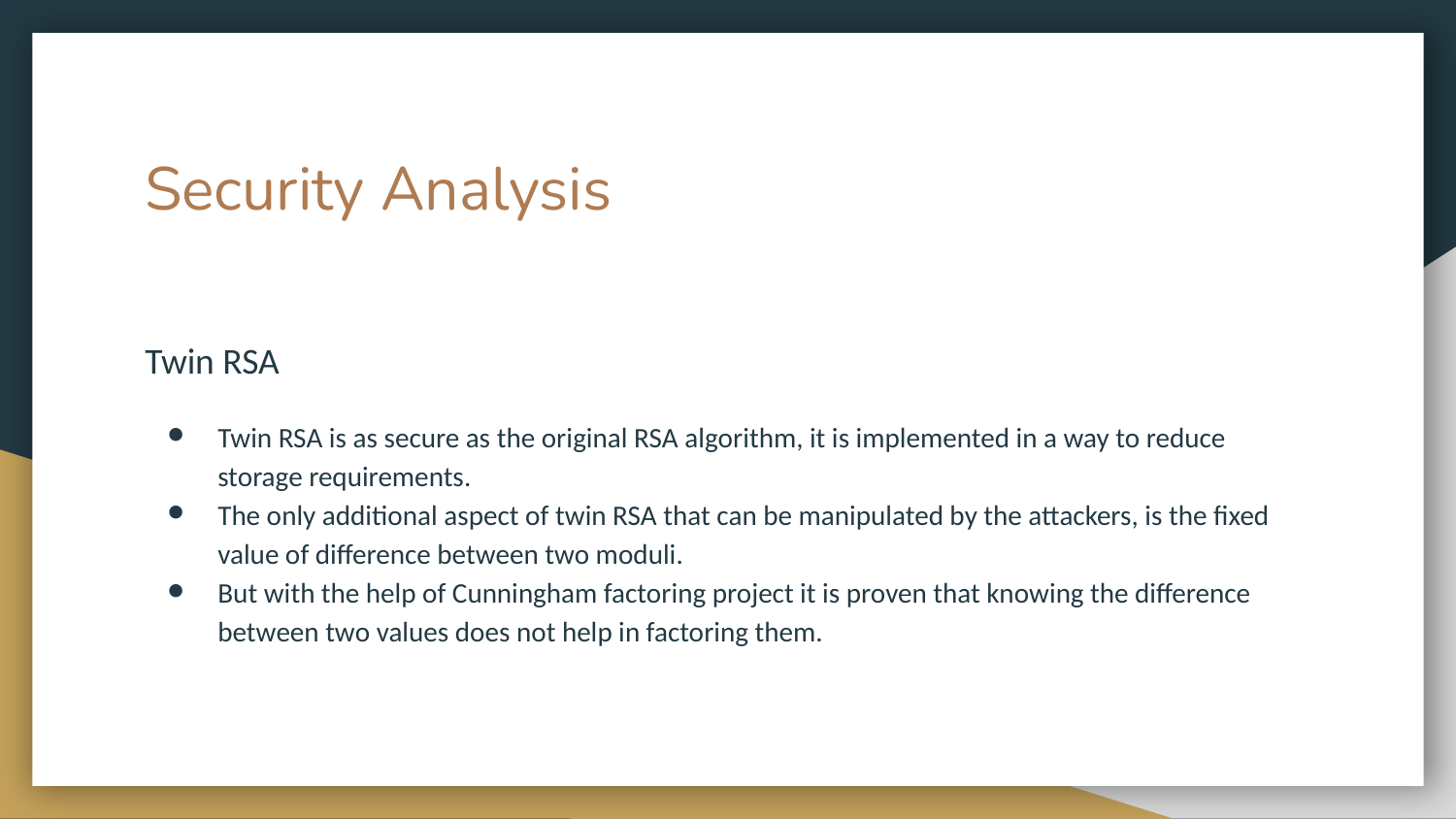

# Security Analysis

Twin RSA
Twin RSA is as secure as the original RSA algorithm, it is implemented in a way to reduce storage requirements.
The only additional aspect of twin RSA that can be manipulated by the attackers, is the fixed value of difference between two moduli.
But with the help of Cunningham factoring project it is proven that knowing the difference between two values does not help in factoring them.